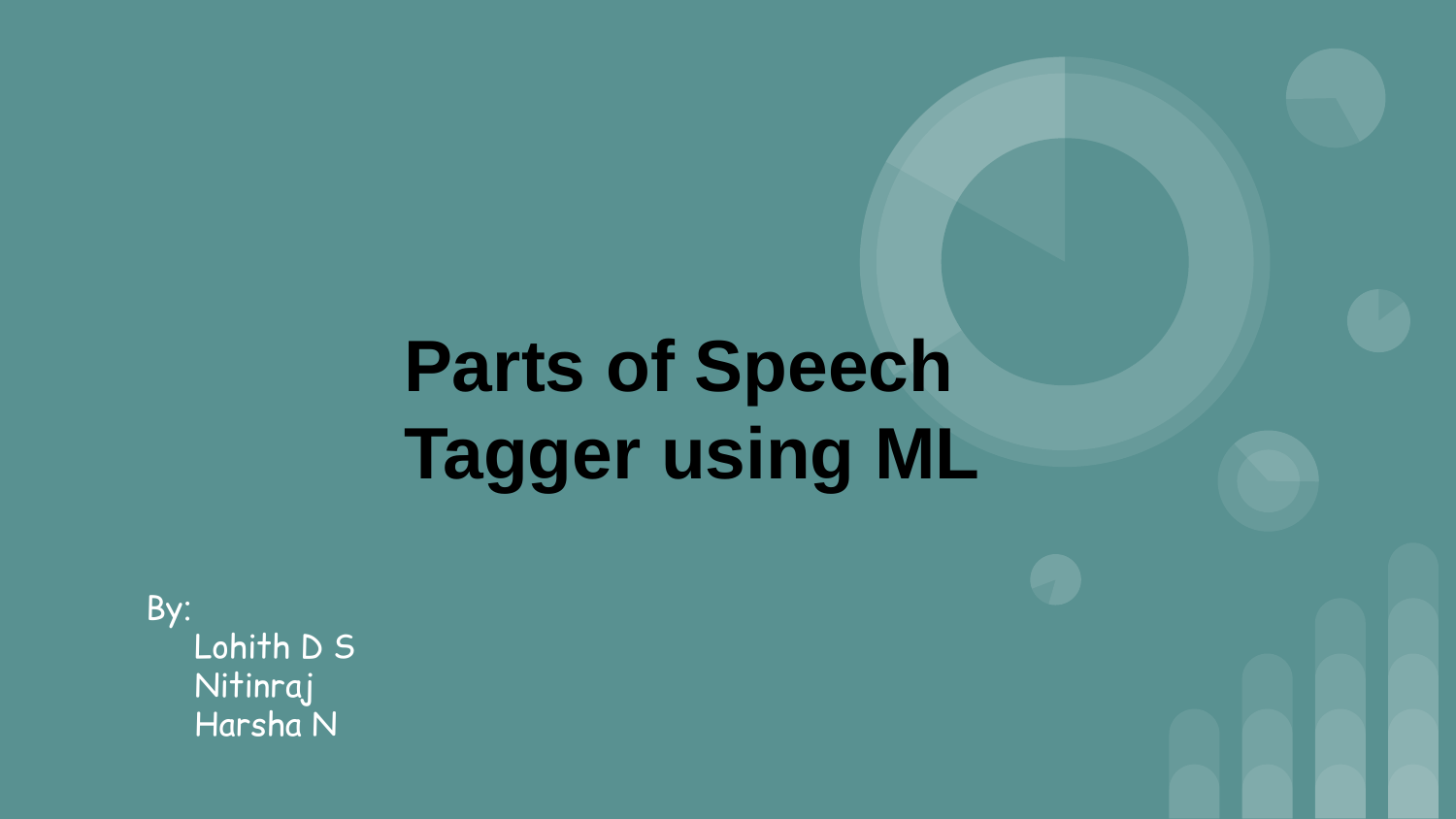

# Parts of Speech Tagger using ML
By:
     Lohith D S
     Nitinraj
     Harsha N